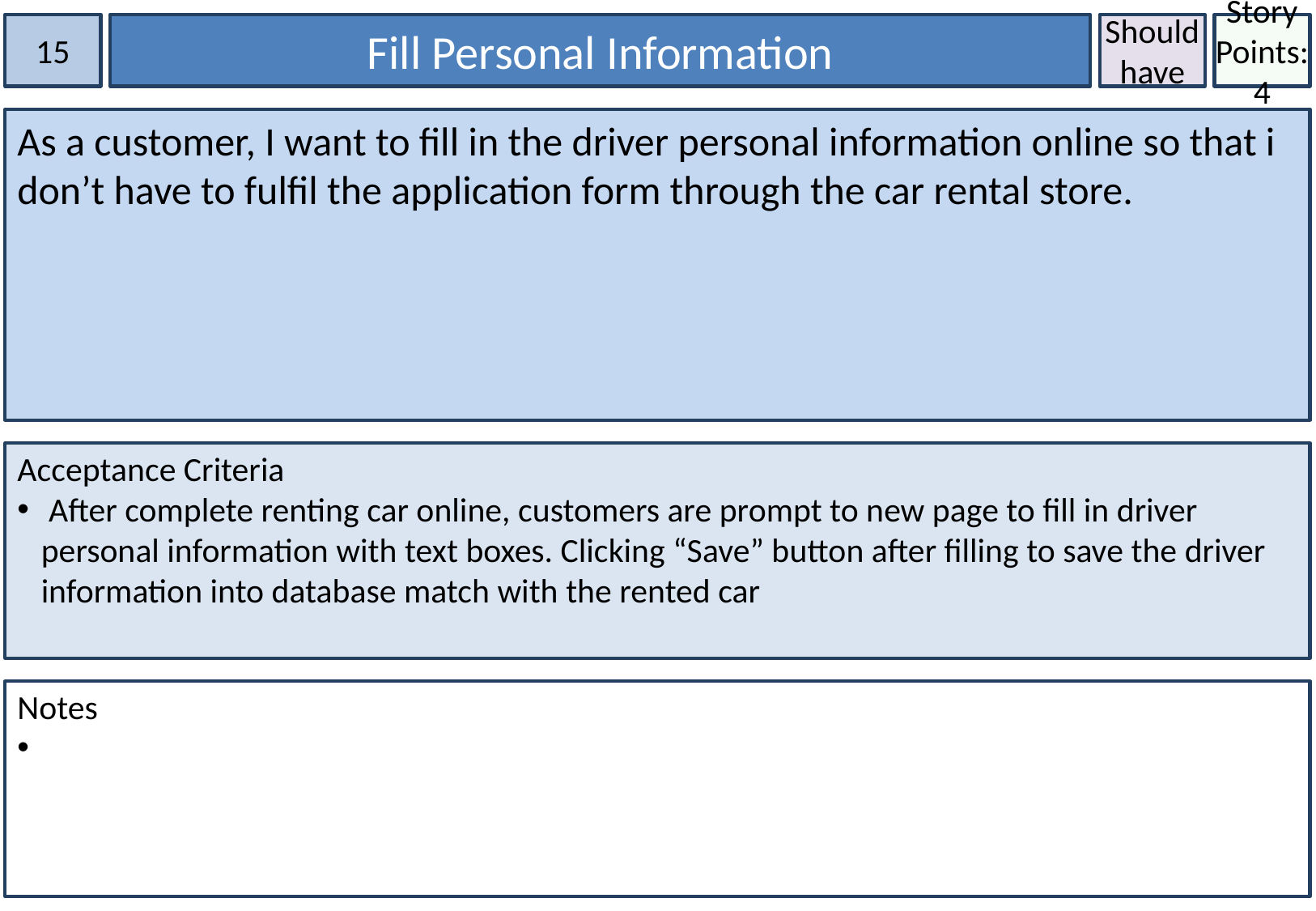

15
Fill Personal Information
Should have
Story Points:4
As a customer, I want to fill in the driver personal information online so that i don’t have to fulfil the application form through the car rental store.

Acceptance Criteria
 After complete renting car online, customers are prompt to new page to fill in driver personal information with text boxes. Clicking “Save” button after filling to save the driver information into database match with the rented car
Notes